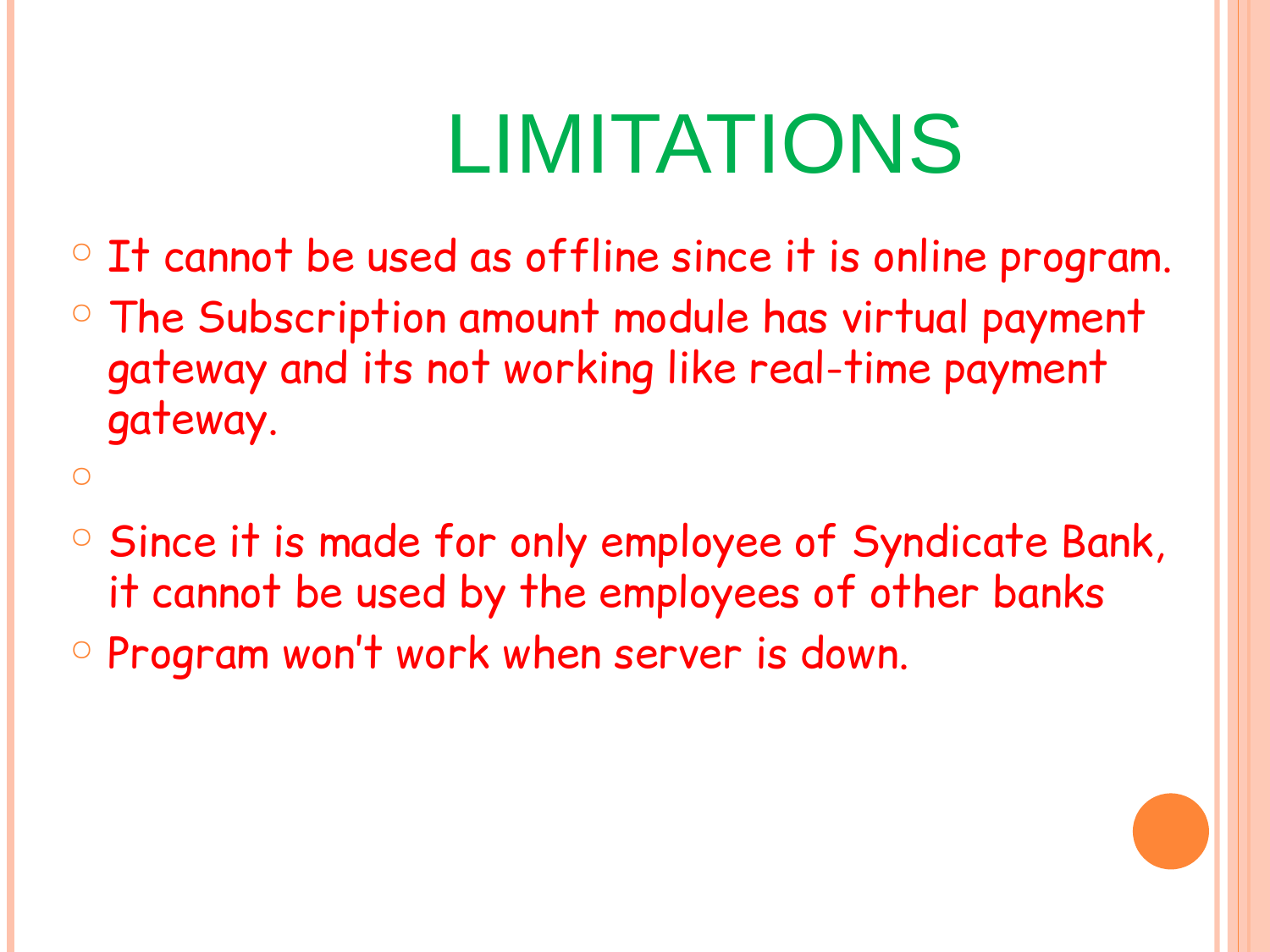

# Limitations
It cannot be used as offline since it is online program.
The Subscription amount module has virtual payment gateway and its not working like real-time payment gateway.

Since it is made for only employee of Syndicate Bank, it cannot be used by the employees of other banks
Program won’t work when server is down.